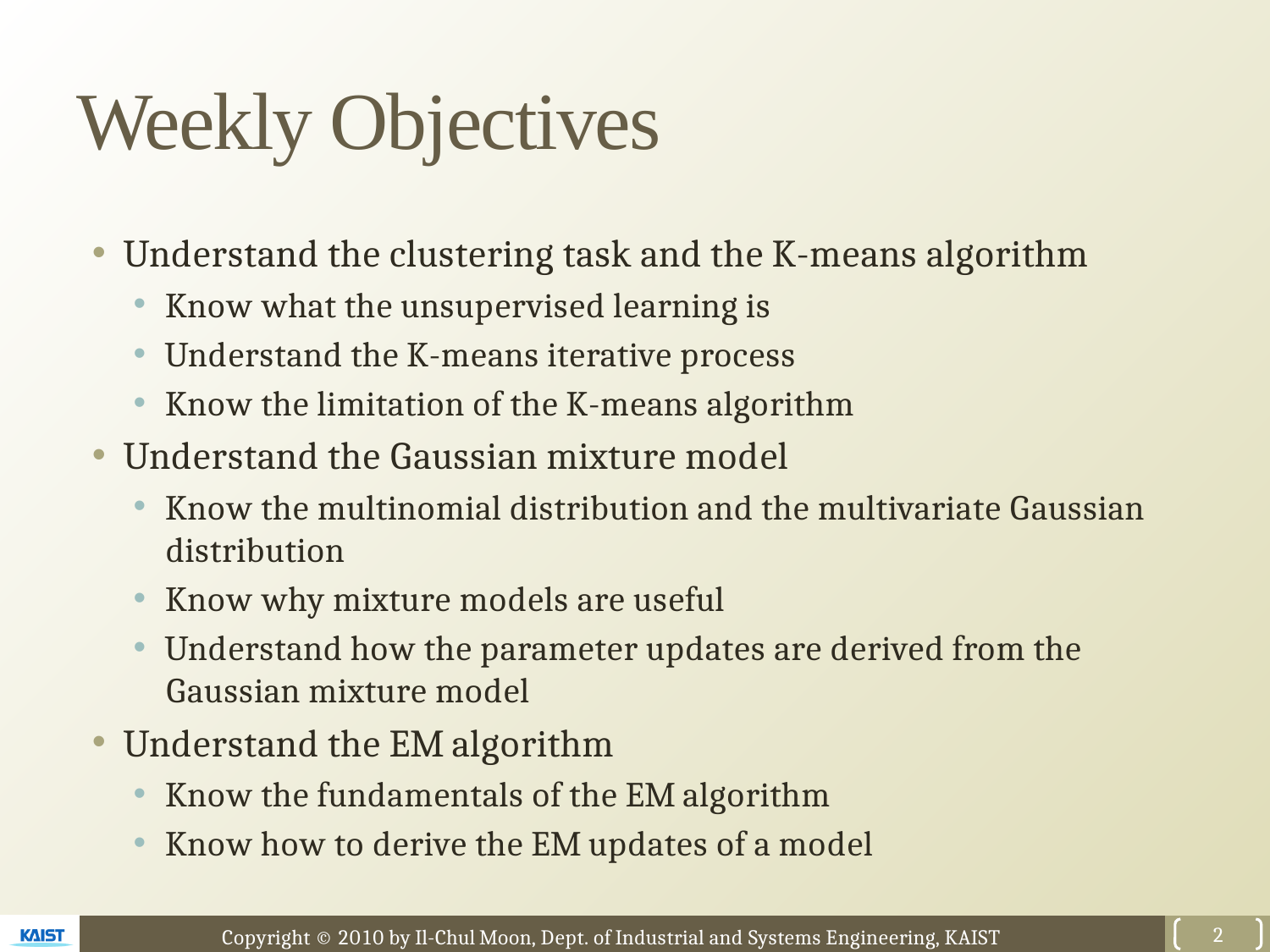

# Weekly Objectives
Understand the clustering task and the K-means algorithm
Know what the unsupervised learning is
Understand the K-means iterative process
Know the limitation of the K-means algorithm
Understand the Gaussian mixture model
Know the multinomial distribution and the multivariate Gaussian distribution
Know why mixture models are useful
Understand how the parameter updates are derived from the Gaussian mixture model
Understand the EM algorithm
Know the fundamentals of the EM algorithm
Know how to derive the EM updates of a model

2